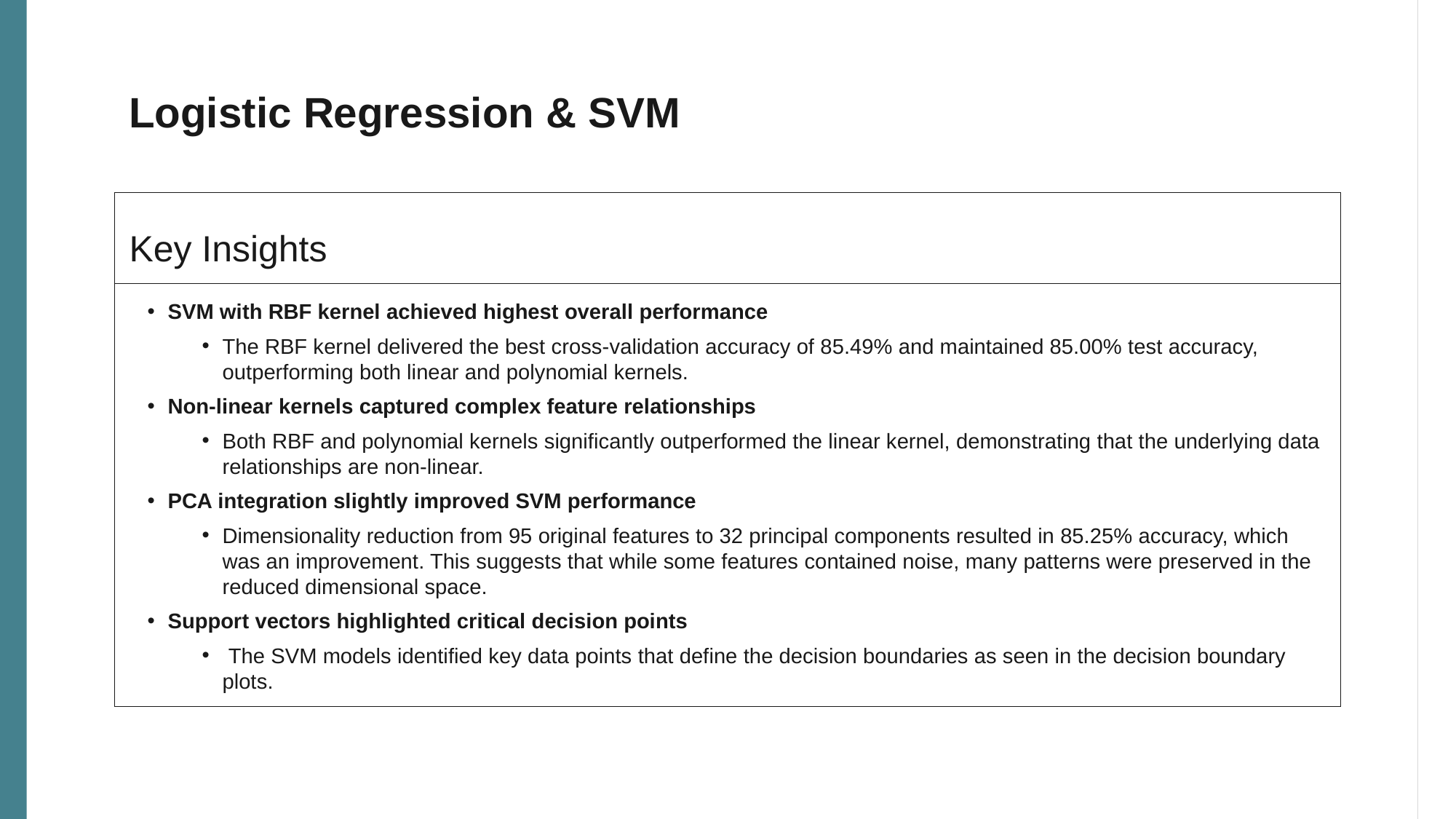

# Logistic Regression & SVM
Key Insights
SVM with RBF kernel achieved highest overall performance
The RBF kernel delivered the best cross-validation accuracy of 85.49% and maintained 85.00% test accuracy, outperforming both linear and polynomial kernels.
Non-linear kernels captured complex feature relationships
Both RBF and polynomial kernels significantly outperformed the linear kernel, demonstrating that the underlying data relationships are non-linear.
PCA integration slightly improved SVM performance
Dimensionality reduction from 95 original features to 32 principal components resulted in 85.25% accuracy, which was an improvement. This suggests that while some features contained noise, many patterns were preserved in the reduced dimensional space.
Support vectors highlighted critical decision points
 The SVM models identified key data points that define the decision boundaries as seen in the decision boundary plots.